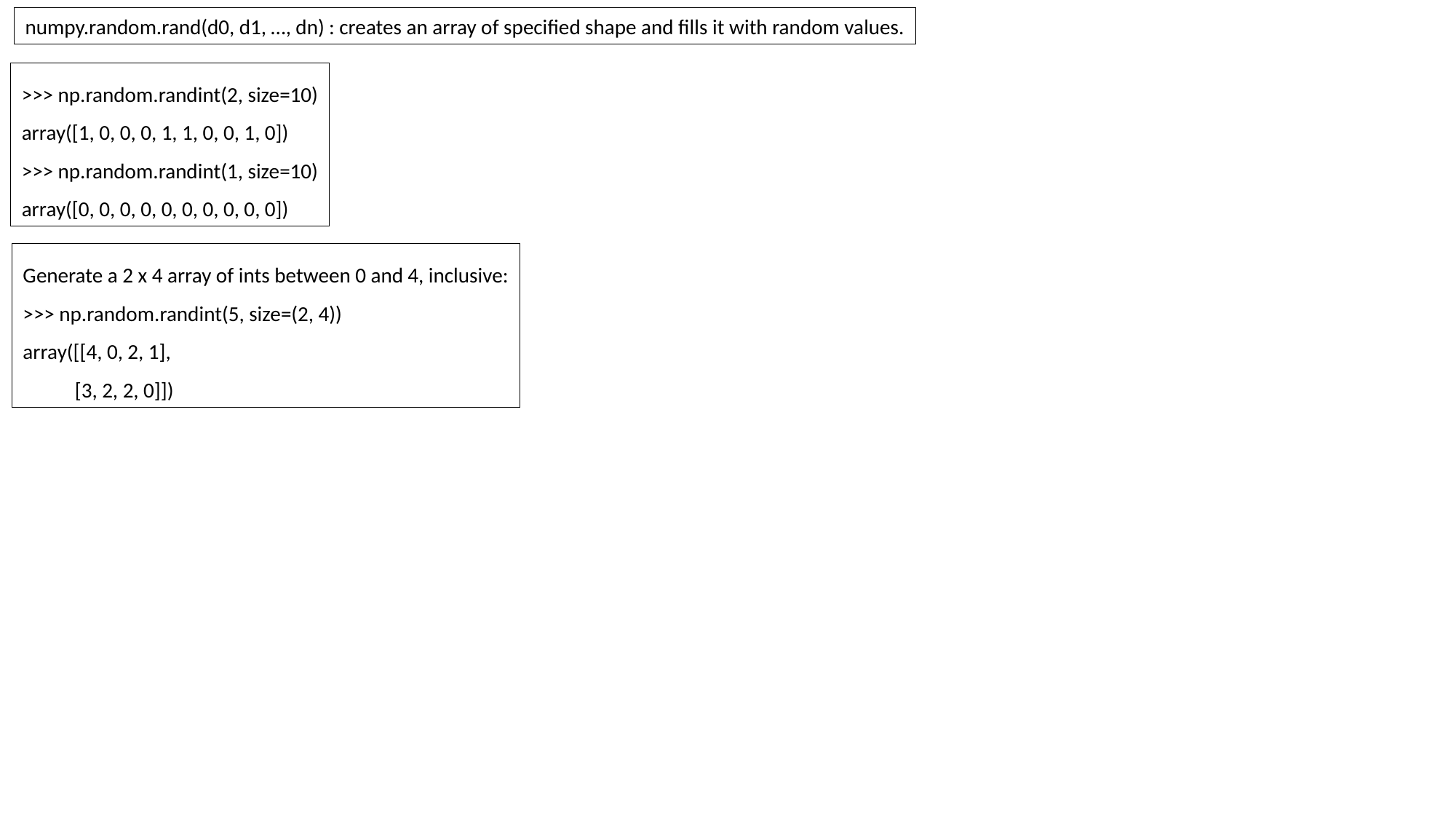

numpy.random.rand(d0, d1, …, dn) : creates an array of specified shape and fills it with random values.
>>> np.random.randint(2, size=10)
array([1, 0, 0, 0, 1, 1, 0, 0, 1, 0])
>>> np.random.randint(1, size=10)
array([0, 0, 0, 0, 0, 0, 0, 0, 0, 0])
Generate a 2 x 4 array of ints between 0 and 4, inclusive:
>>> np.random.randint(5, size=(2, 4))
array([[4, 0, 2, 1],
           [3, 2, 2, 0]])